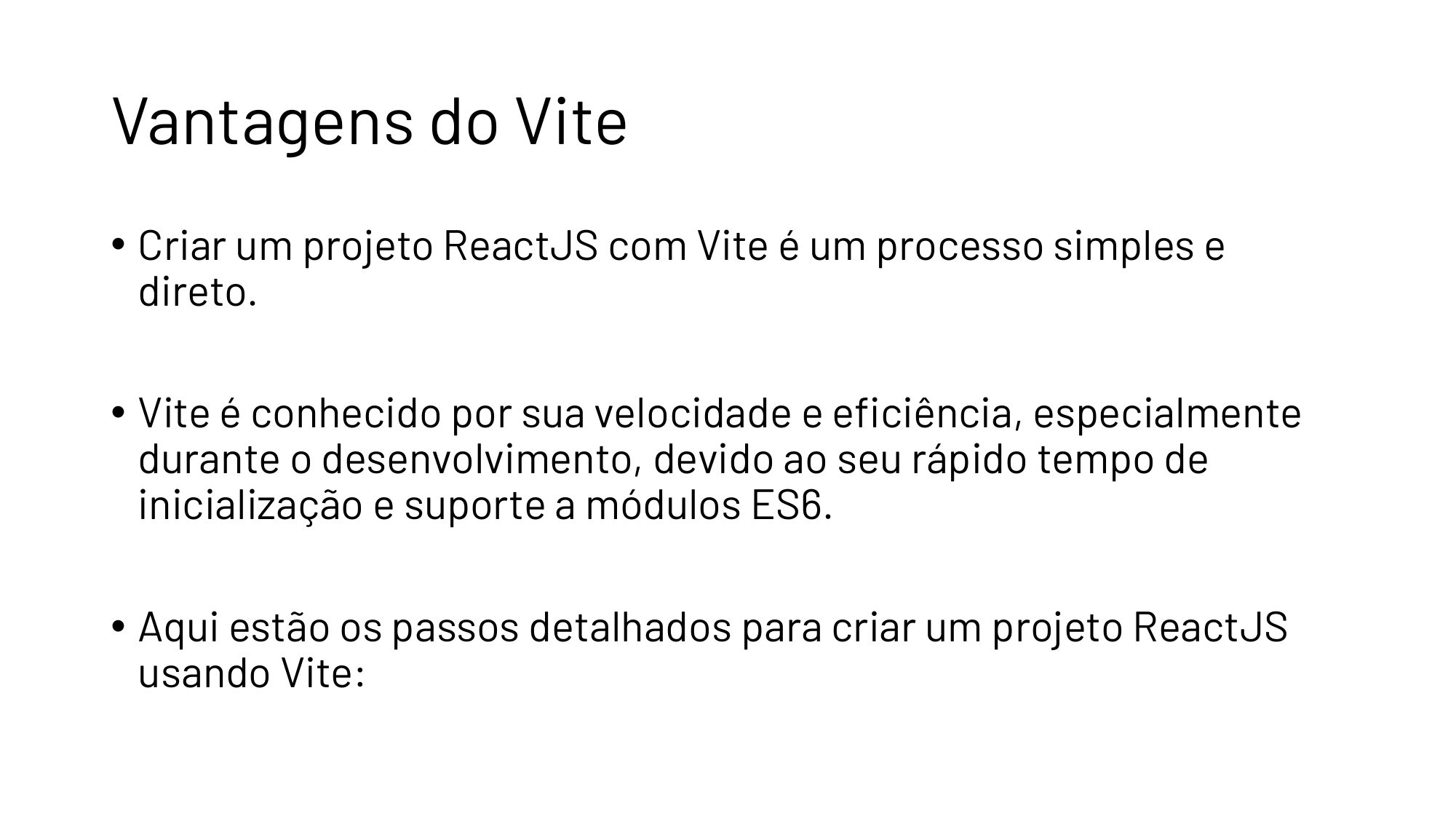

# Vantagens do Vite
Criar um projeto ReactJS com Vite é um processo simples e direto.

Vite é conhecido por sua velocidade e eficiência, especialmente durante o desenvolvimento, devido ao seu rápido tempo de inicialização e suporte a módulos ES6.

Aqui estão os passos detalhados para criar um projeto ReactJS usando Vite: